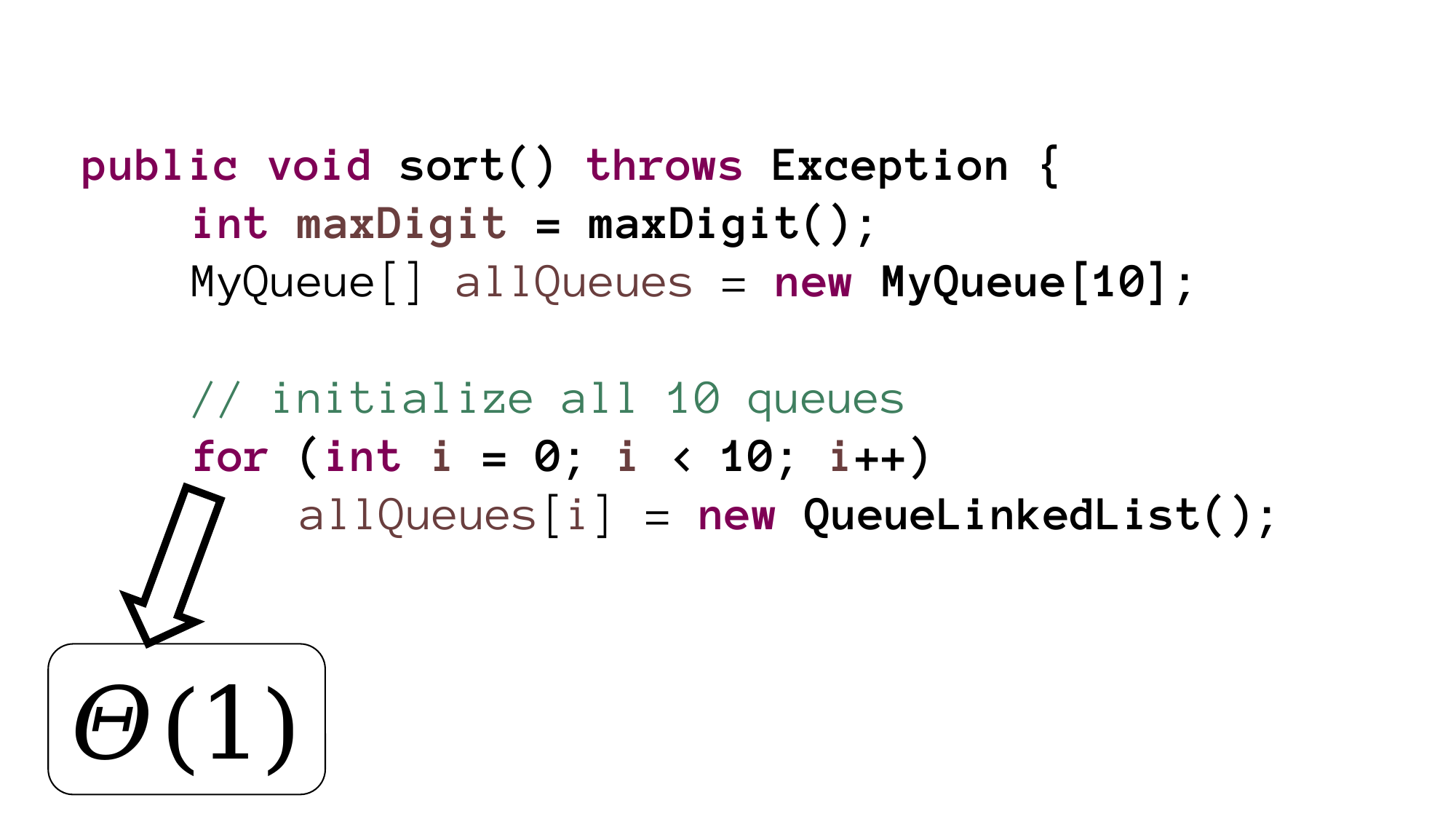

public void sort() throws Exception {
	int maxDigit = maxDigit();
	MyQueue[] allQueues = new MyQueue[10];

	// initialize all 10 queues
	for (int i = 0; i < 10; i++)
		allQueues[i] = new QueueLinkedList();

𝛩(1)